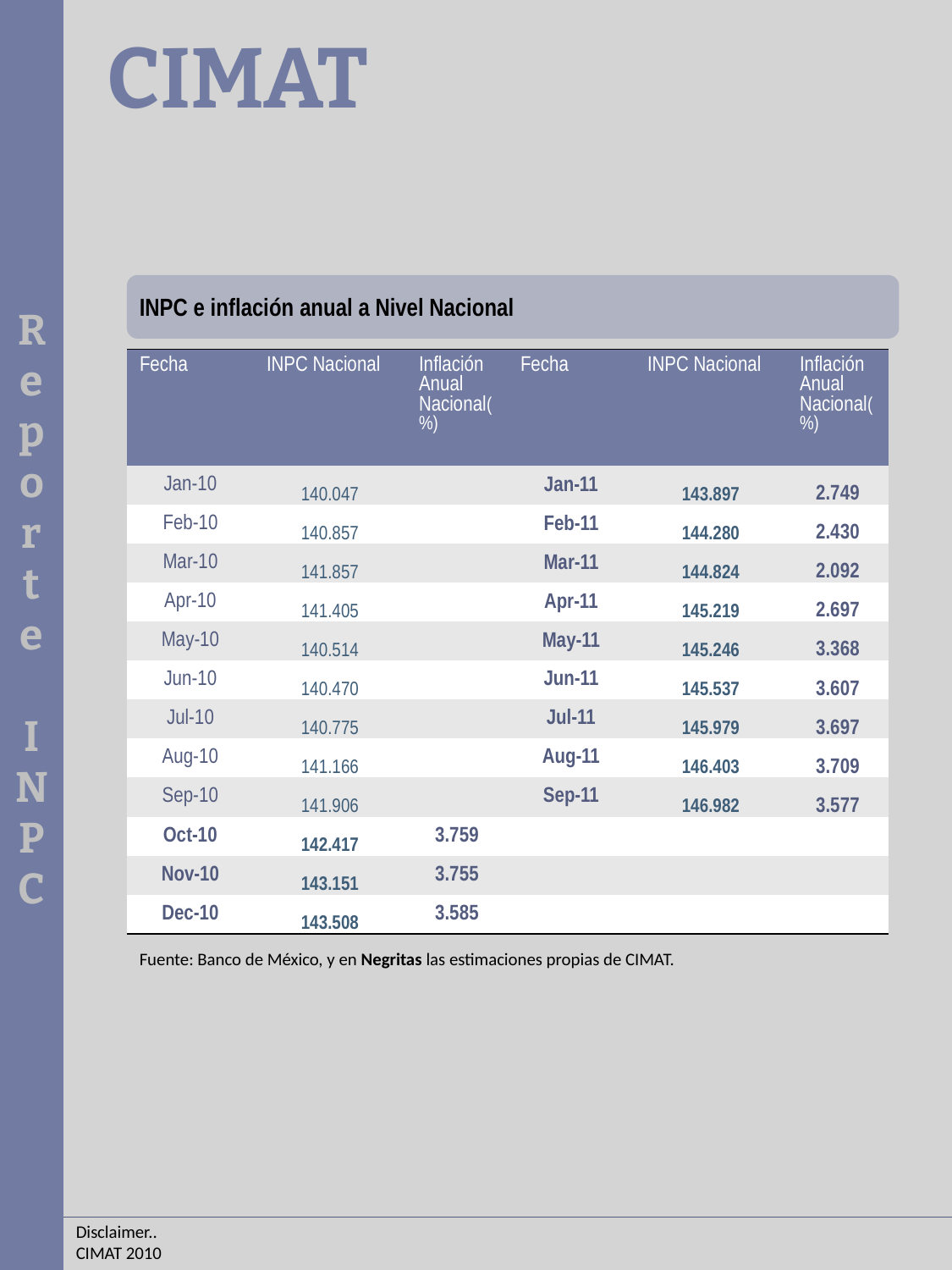

# CIMAT

INPC e inflación anual a Nivel Nacional
Repor
te

INPC
| Fecha | INPC Nacional | Inflación Anual Nacional(%) | Fecha | INPC Nacional | Inflación Anual Nacional(%) |
| --- | --- | --- | --- | --- | --- |
| Jan-10 | 140.047 |  | Jan-11 | 143.897 | 2.749 |
| Feb-10 | 140.857 |  | Feb-11 | 144.280 | 2.430 |
| Mar-10 | 141.857 |  | Mar-11 | 144.824 | 2.092 |
| Apr-10 | 141.405 |  | Apr-11 | 145.219 | 2.697 |
| May-10 | 140.514 |  | May-11 | 145.246 | 3.368 |
| Jun-10 | 140.470 |  | Jun-11 | 145.537 | 3.607 |
| Jul-10 | 140.775 |  | Jul-11 | 145.979 | 3.697 |
| Aug-10 | 141.166 |  | Aug-11 | 146.403 | 3.709 |
| Sep-10 | 141.906 |  | Sep-11 | 146.982 | 3.577 |
| Oct-10 | 142.417 | 3.759 |  |  |  |
| Nov-10 | 143.151 | 3.755 |  |  |  |
| Dec-10 | 143.508 | 3.585 |  |  |  |
Fuente: Banco de México, y en Negritas las estimaciones propias de CIMAT.
Disclaimer..
CIMAT 2010